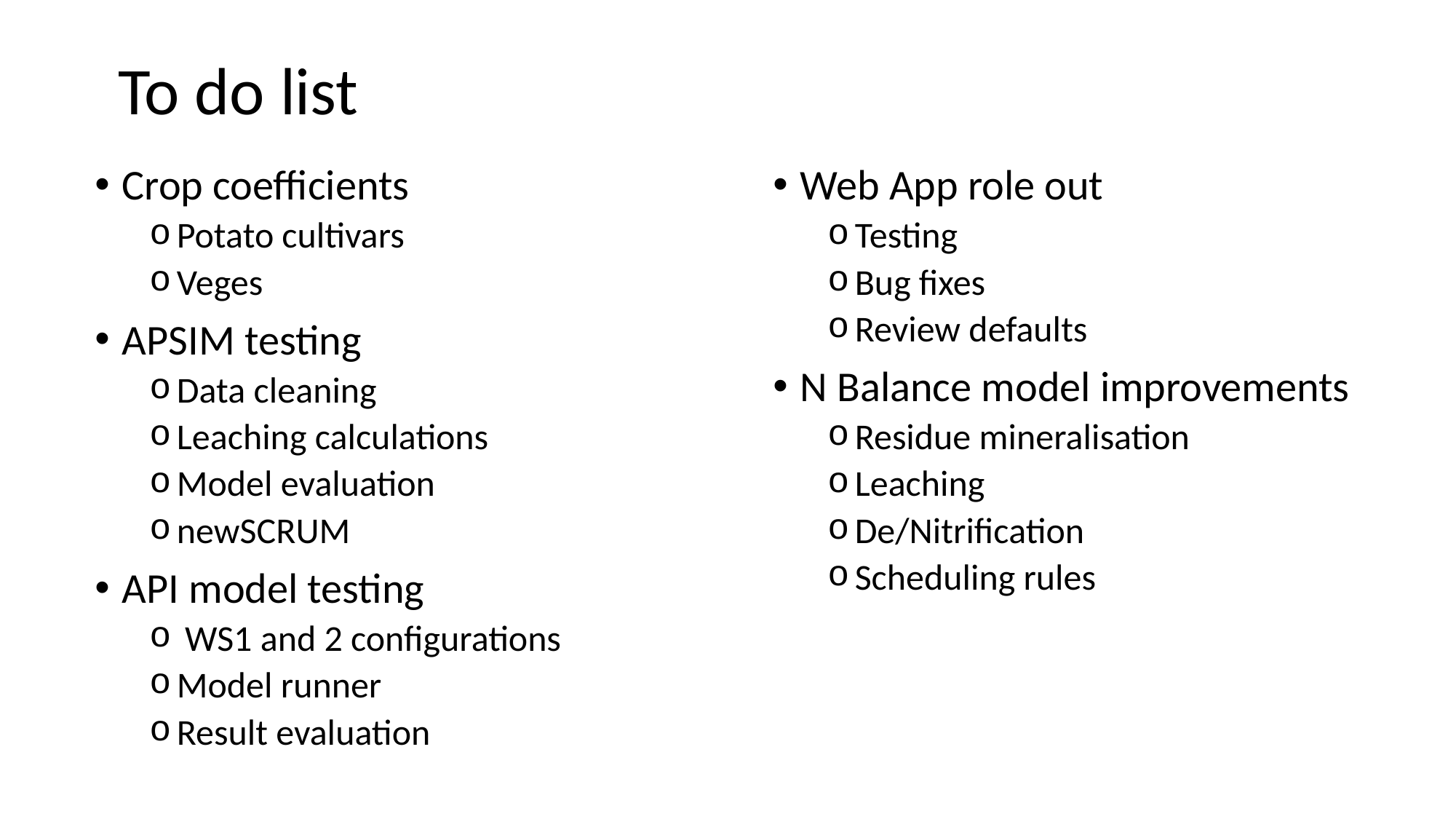

# To do list
Web App role out
Testing
Bug fixes
Review defaults
N Balance model improvements
Residue mineralisation
Leaching
De/Nitrification
Scheduling rules

Crop coefficients
Potato cultivars
Veges
APSIM testing
Data cleaning
Leaching calculations
Model evaluation
newSCRUM
API model testing
 WS1 and 2 configurations
Model runner
Result evaluation